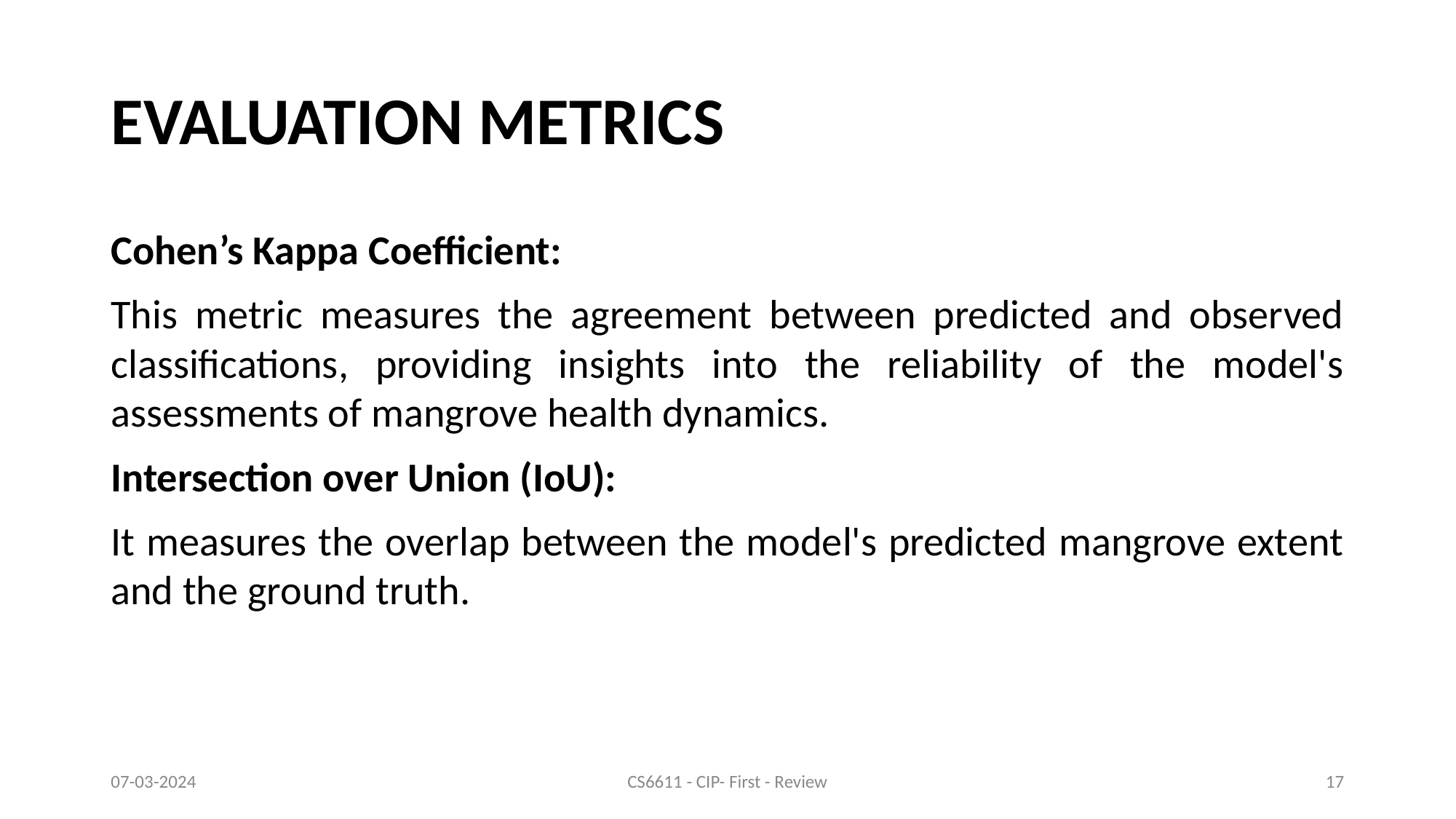

# EVALUATION METRICS
Cohen’s Kappa Coefficient:
This metric measures the agreement between predicted and observed classifications, providing insights into the reliability of the model's assessments of mangrove health dynamics.
Intersection over Union (IoU):
It measures the overlap between the model's predicted mangrove extent and the ground truth.
07-03-2024
CS6611 - CIP- First - Review
17